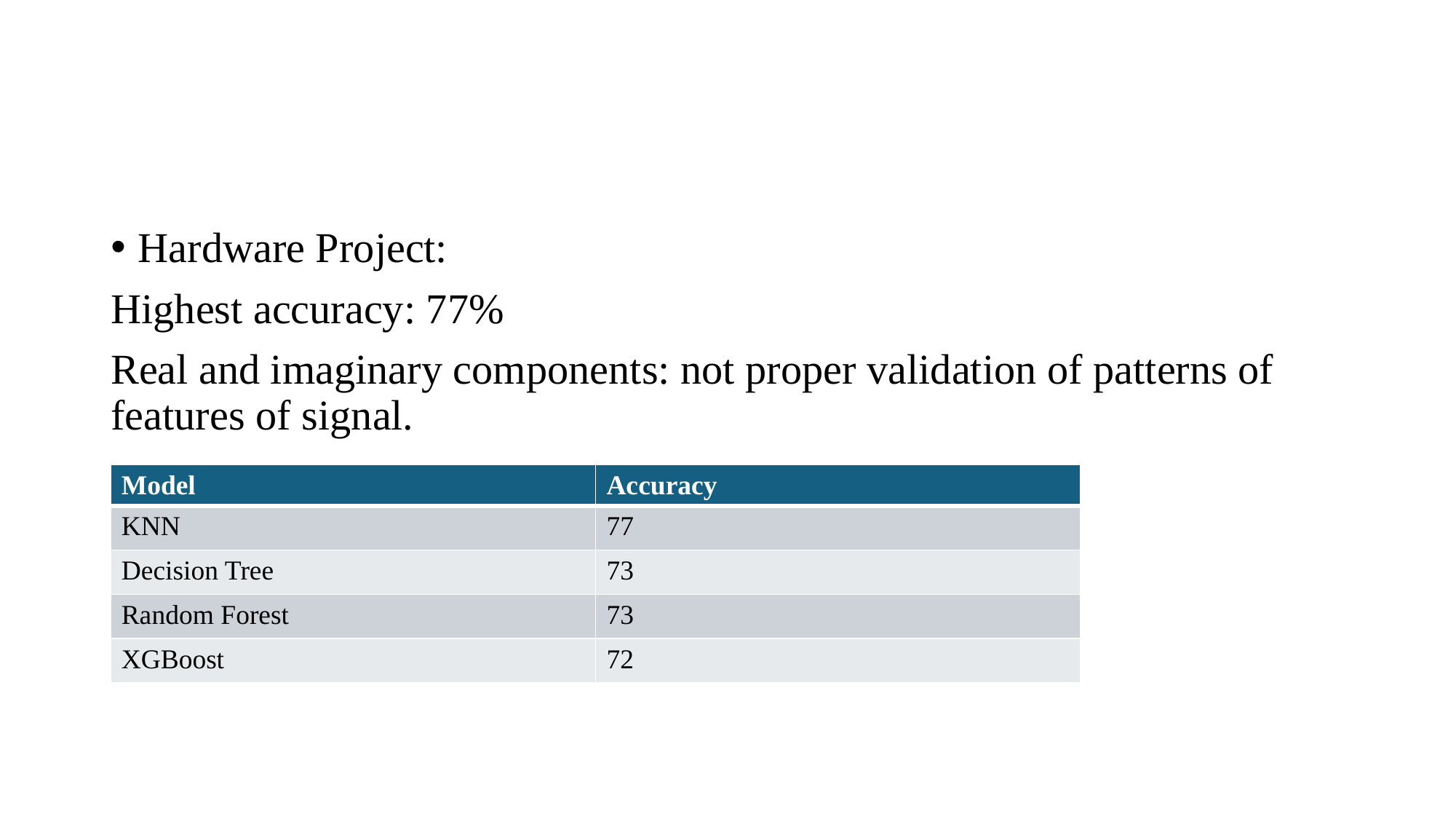

#
Hardware Project:
Highest accuracy: 77%
Real and imaginary components: not proper validation of patterns of features of signal.

| Model | Accuracy |
| --- | --- |
| KNN | 77 |
| Decision Tree | 73 |
| Random Forest | 73 |
| XGBoost | 72 |